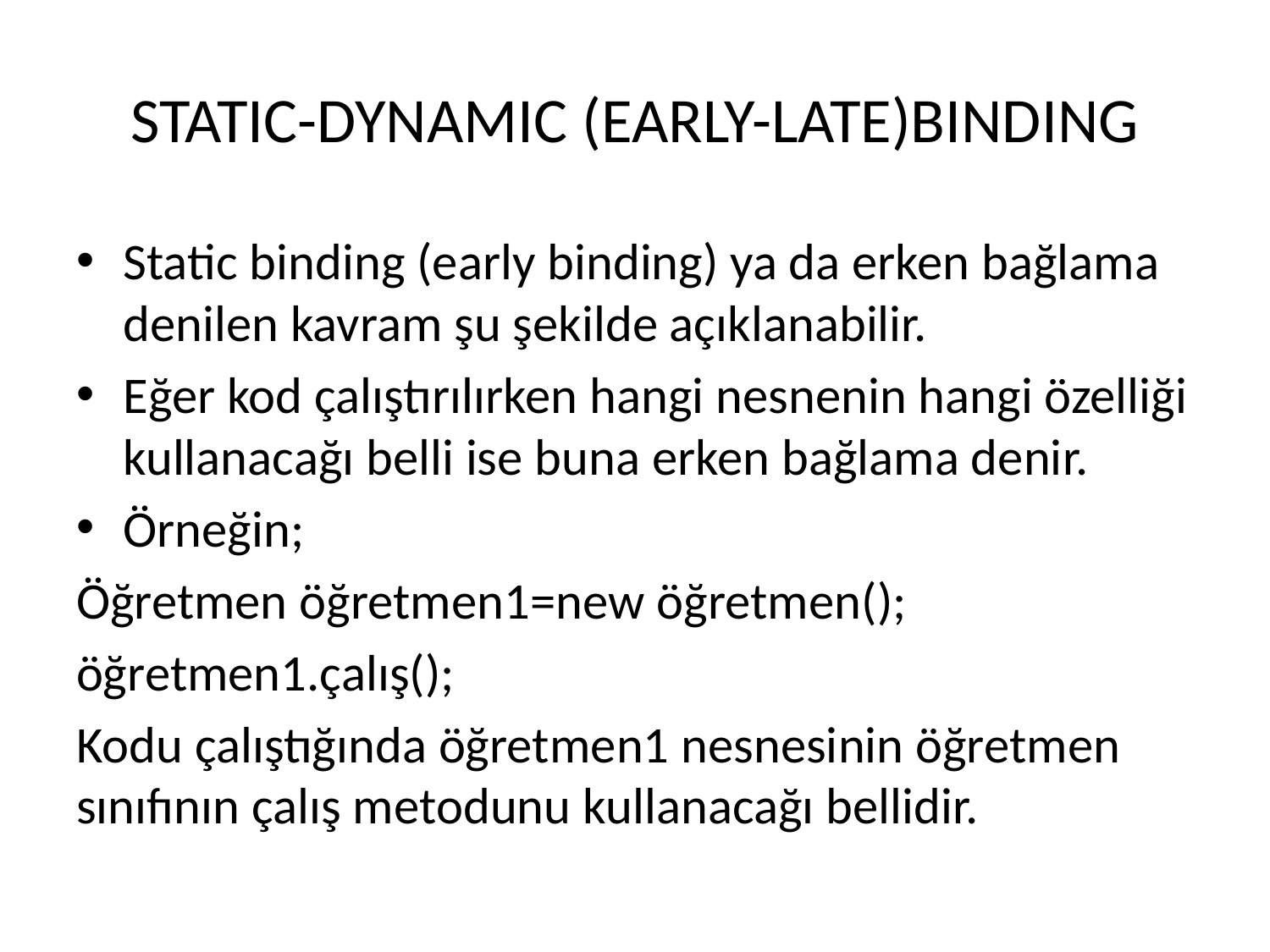

# STATIC-DYNAMIC (EARLY-LATE)BINDING
Static binding (early binding) ya da erken bağlama denilen kavram şu şekilde açıklanabilir.
Eğer kod çalıştırılırken hangi nesnenin hangi özelliği kullanacağı belli ise buna erken bağlama denir.
Örneğin;
Öğretmen öğretmen1=new öğretmen();
öğretmen1.çalış();
Kodu çalıştığında öğretmen1 nesnesinin öğretmen sınıfının çalış metodunu kullanacağı bellidir.